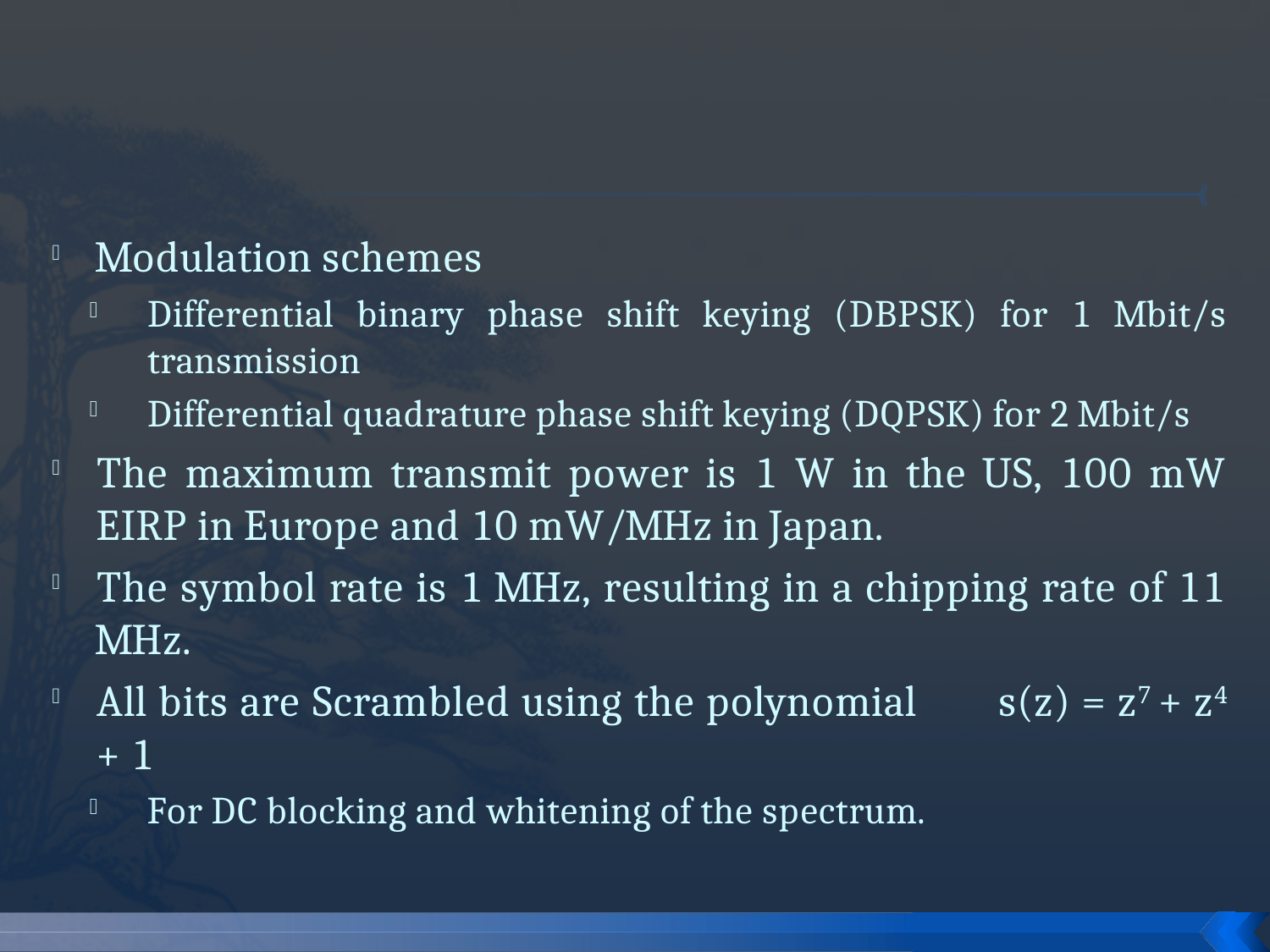

#
Modulation schemes
Differential binary phase shift keying (DBPSK) for 1 Mbit/s transmission
Differential quadrature phase shift keying (DQPSK) for 2 Mbit/s
The maximum transmit power is 1 W in the US, 100 mW EIRP in Europe and 10 mW/MHz in Japan.
The symbol rate is 1 MHz, resulting in a chipping rate of 11 MHz.
All bits are Scrambled using the polynomial 				s(z) = z7 + z4 + 1
For DC blocking and whitening of the spectrum.